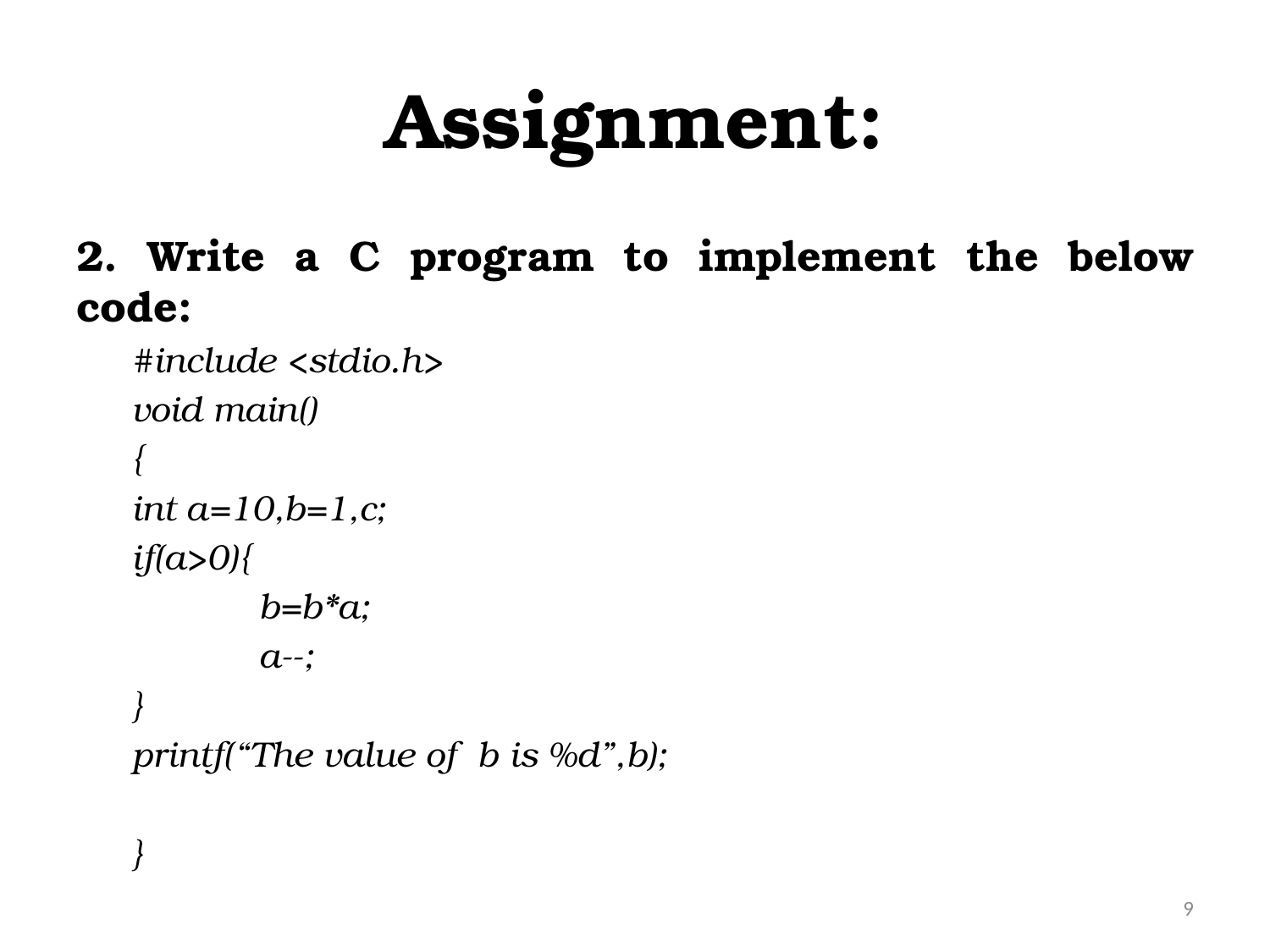

# Assignment:
2. Write a C program to implement the below code:
#include <stdio.h>
void main()
{
int a=10,b=1,c;
if(a>0){
	b=b*a;
	a--;
}
printf(“The value of  b is %d”,b);

}

9